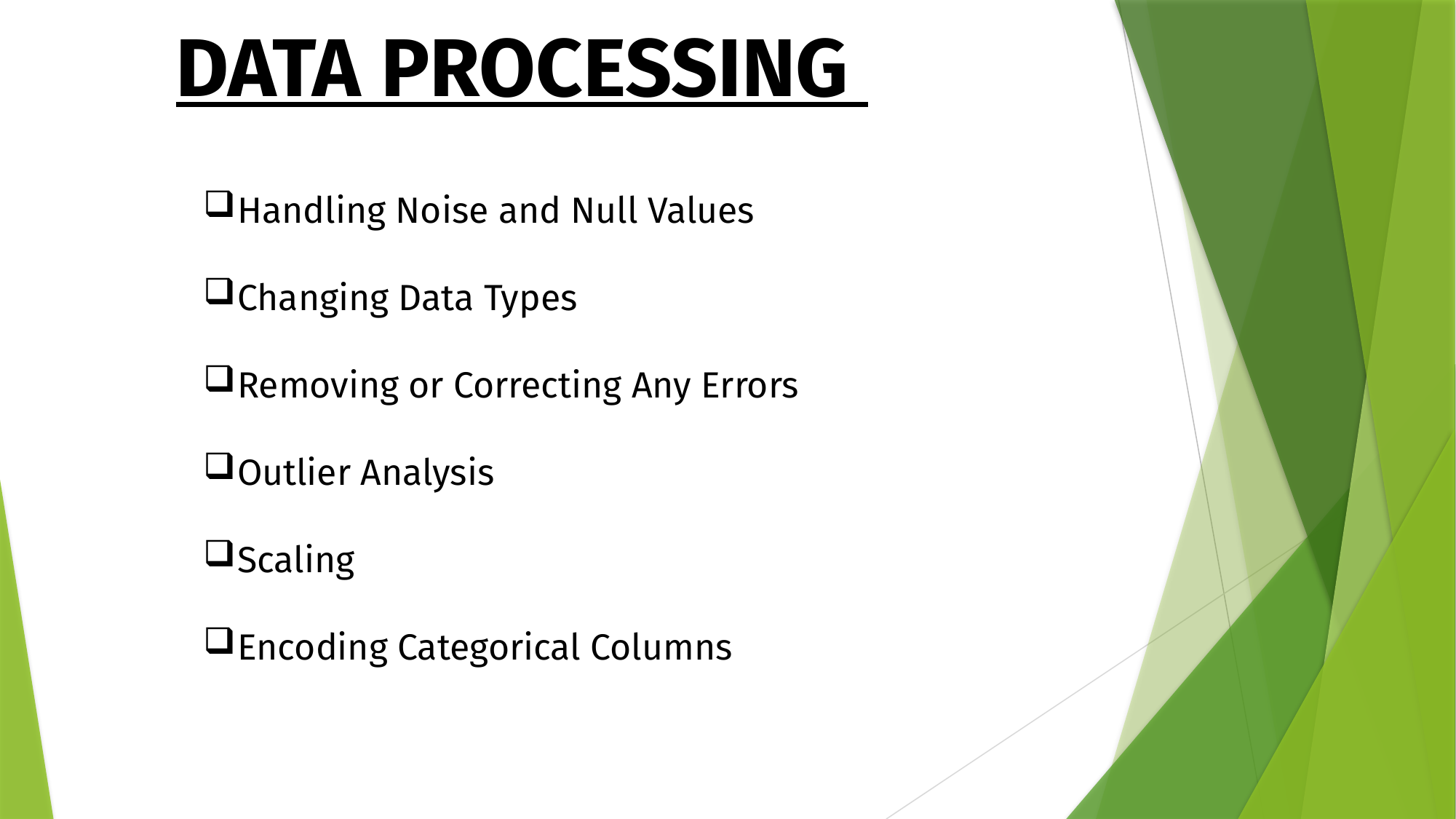

DATA PROCESSING
Handling Noise and Null Values

Changing Data Types

Removing or Correcting Any Errors

Outlier Analysis

Scaling

Encoding Categorical Columns